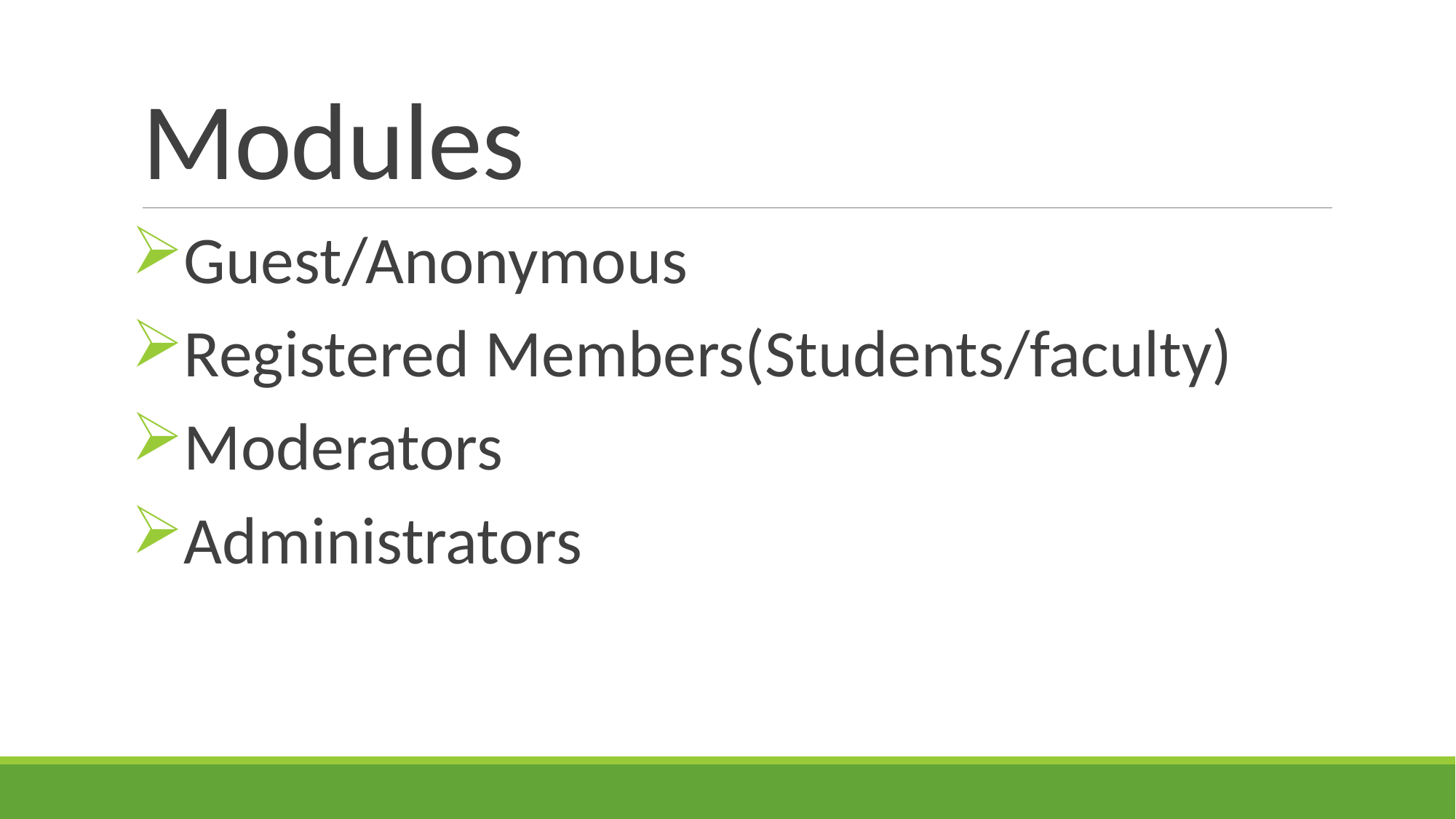

# Modules
Guest/Anonymous
Registered Members(Students/faculty)
Moderators
Administrators